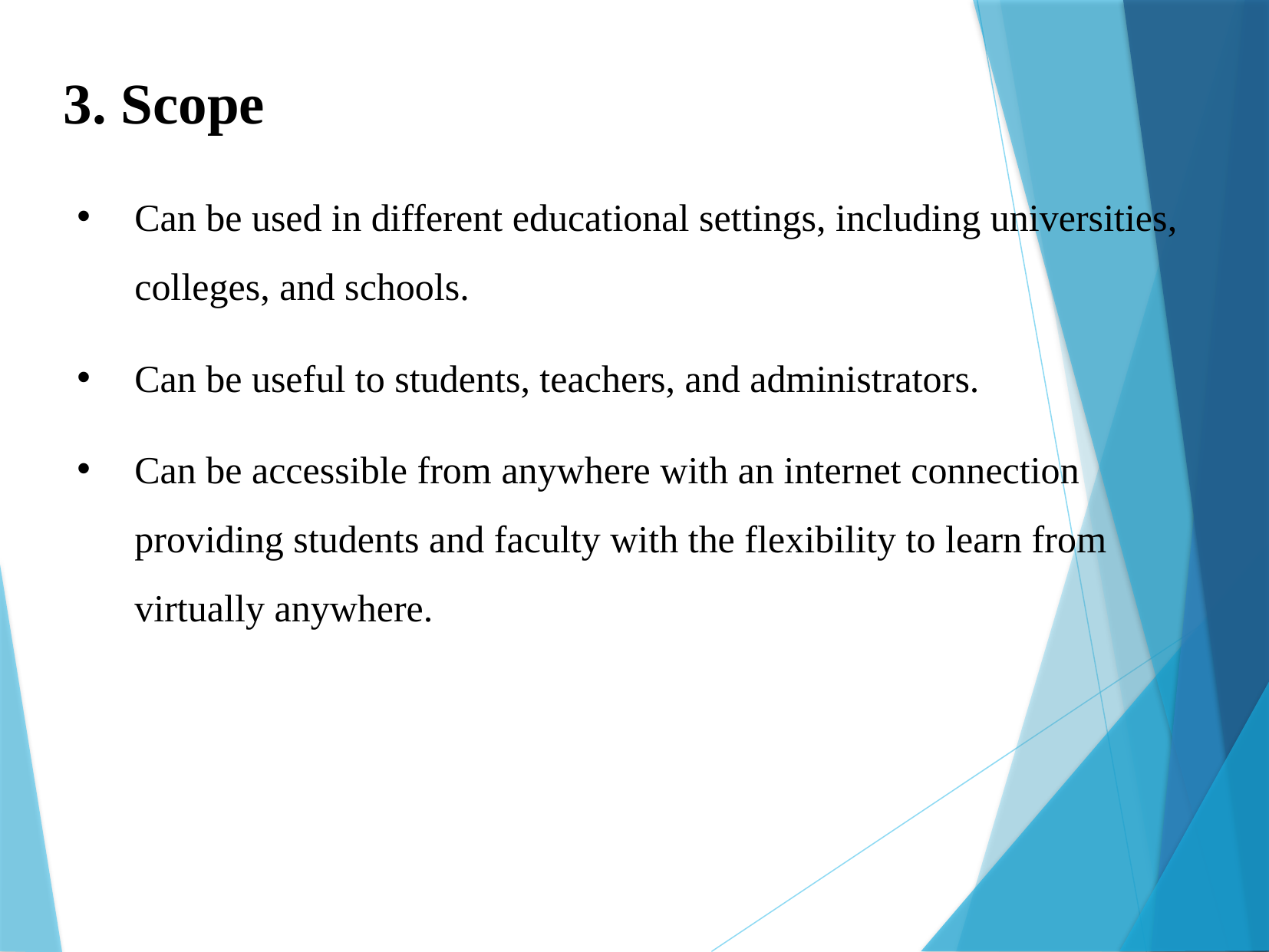

3. Scope
Can be used in different educational settings, including universities, colleges, and schools.
Can be useful to students, teachers, and administrators.
Can be accessible from anywhere with an internet connection providing students and faculty with the flexibility to learn from virtually anywhere.